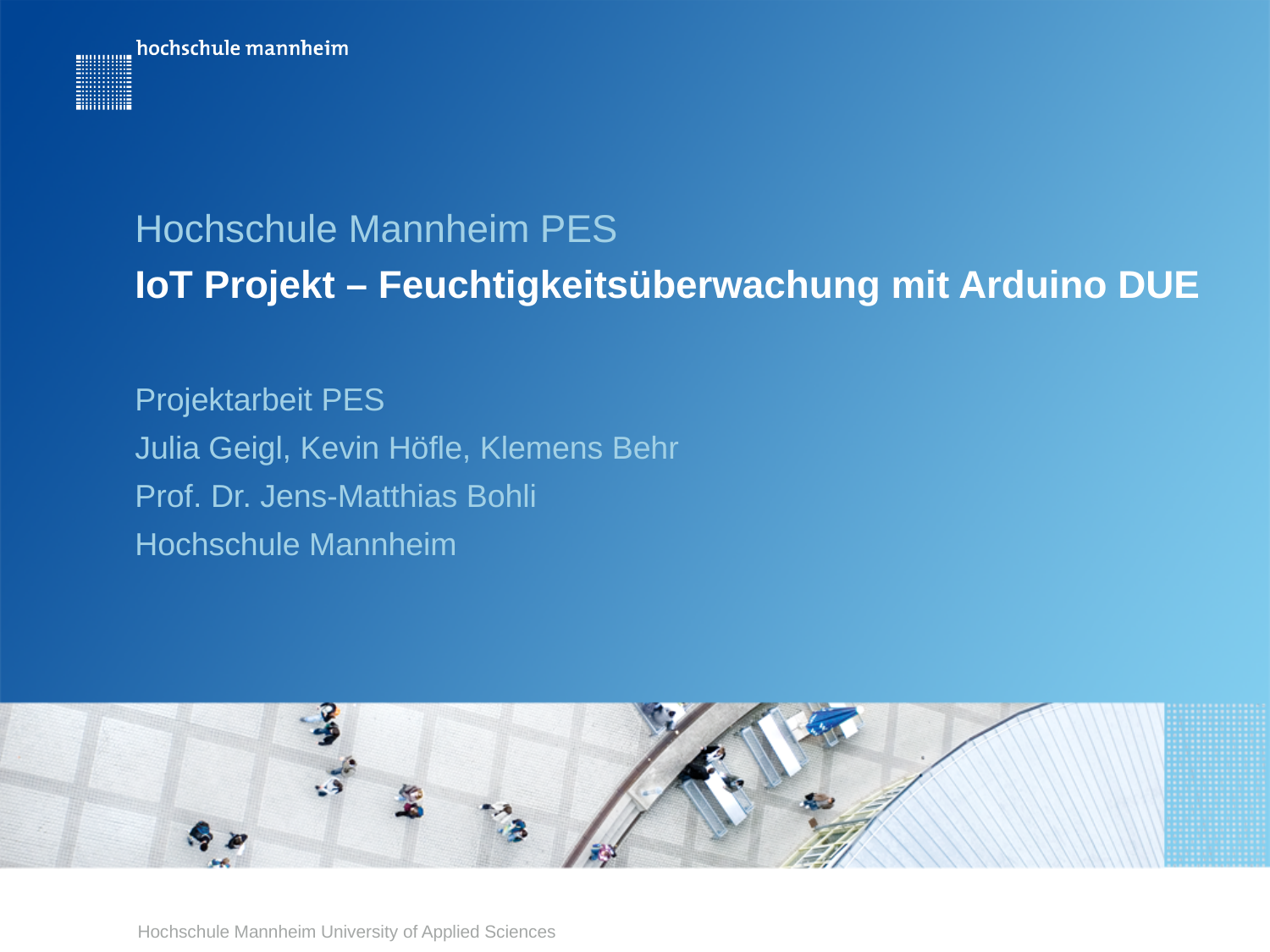

Hochschule Mannheim PES
# IoT Projekt – Feuchtigkeitsüberwachung mit Arduino DUE
Projektarbeit PES
Julia Geigl, Kevin Höfle, Klemens Behr
Prof. Dr. Jens-Matthias Bohli
Hochschule Mannheim